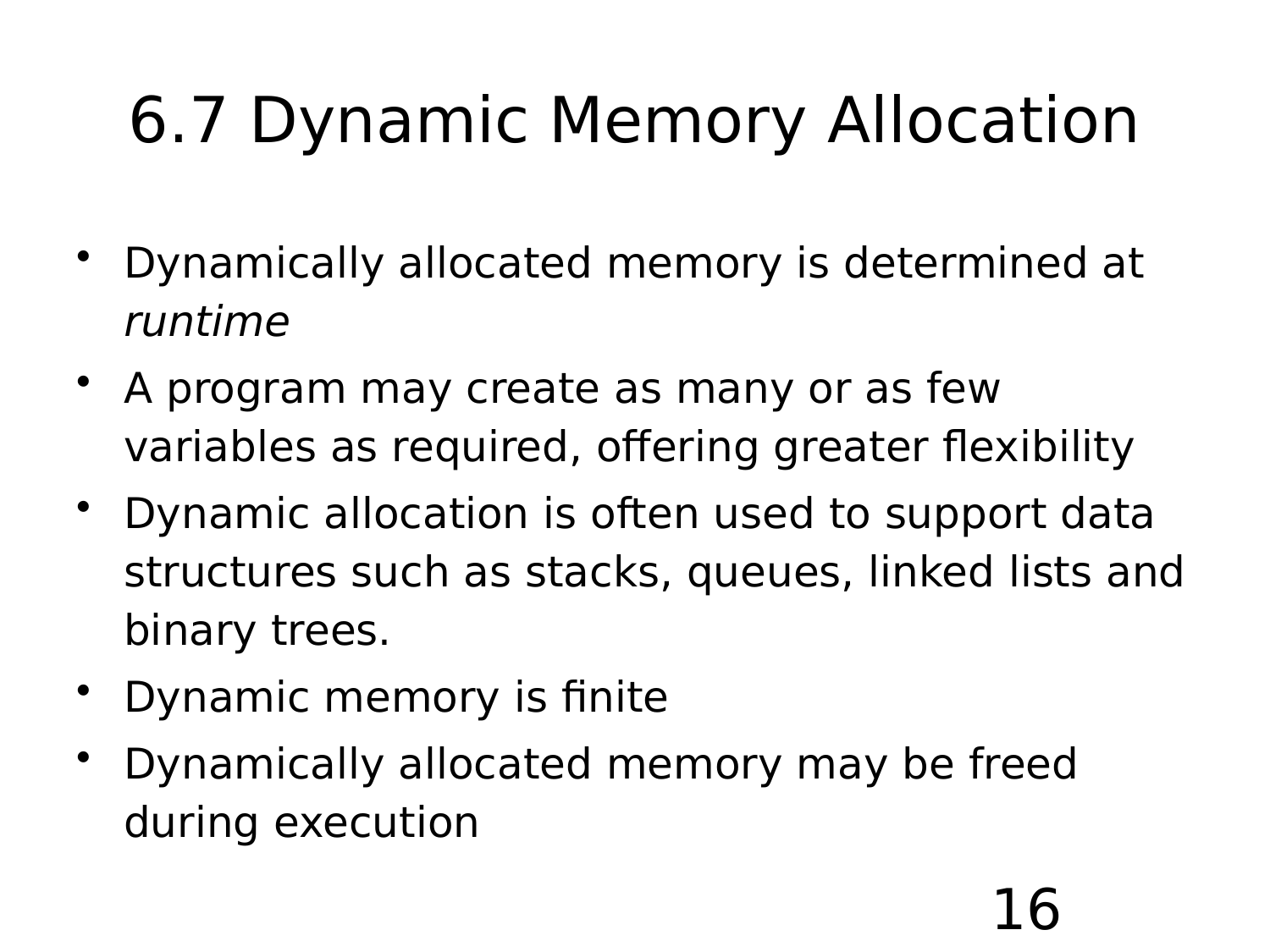

# 6.7 Dynamic Memory Allocation
Dynamically allocated memory is determined at runtime
A program may create as many or as few variables as required, offering greater flexibility
Dynamic allocation is often used to support data structures such as stacks, queues, linked lists and binary trees.
Dynamic memory is finite
Dynamically allocated memory may be freed during execution
16